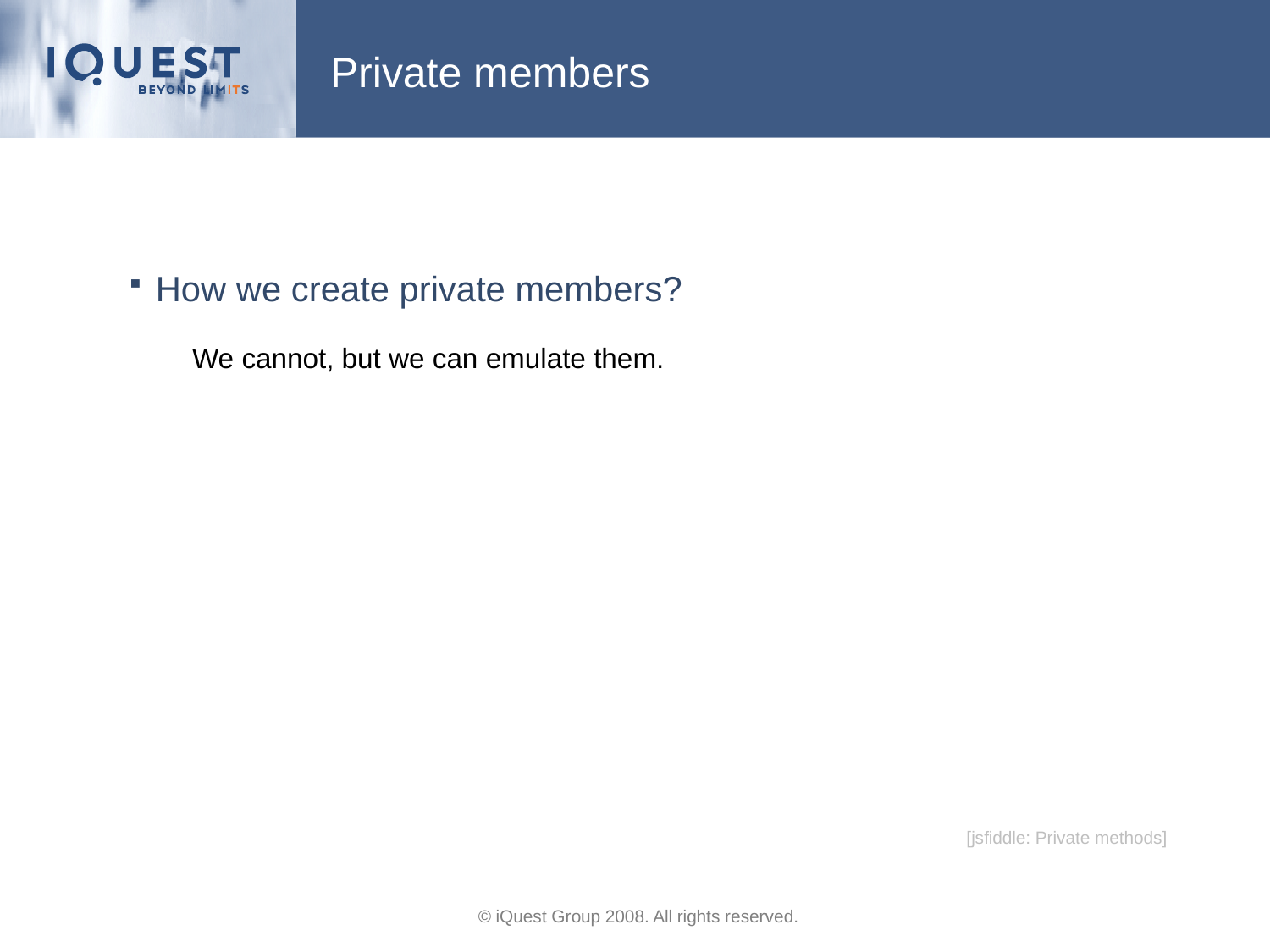

# Private members
How we create private members?
We cannot, but we can emulate them.
[jsfiddle: Private methods]